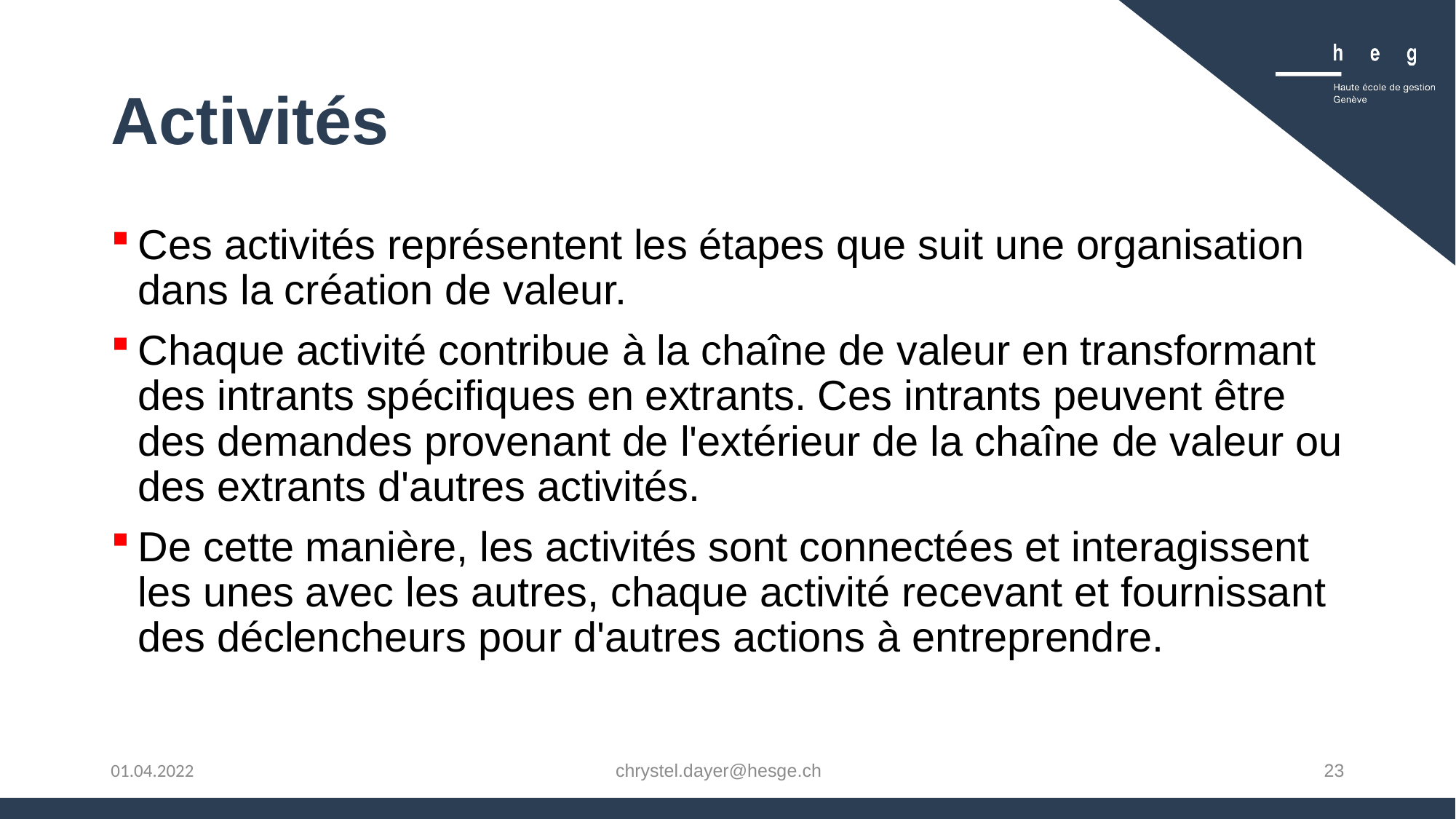

# Activités
Ces activités représentent les étapes que suit une organisation dans la création de valeur.
Chaque activité contribue à la chaîne de valeur en transformant des intrants spécifiques en extrants. Ces intrants peuvent être des demandes provenant de l'extérieur de la chaîne de valeur ou des extrants d'autres activités.
De cette manière, les activités sont connectées et interagissent les unes avec les autres, chaque activité recevant et fournissant des déclencheurs pour d'autres actions à entreprendre.
chrystel.dayer@hesge.ch
23